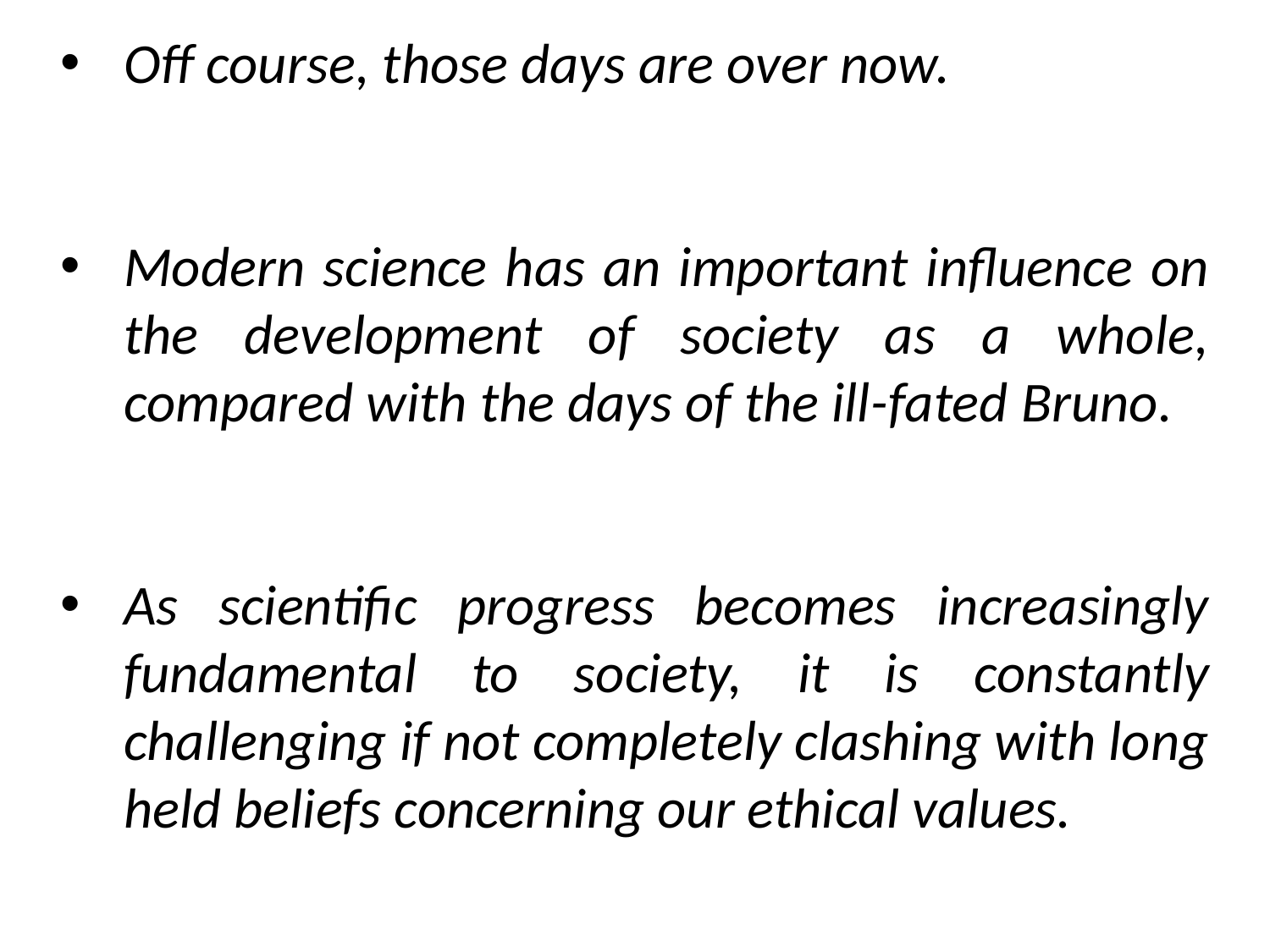

Off course, those days are over now.

Modern science has an important influence on the development of society as a whole, compared with the days of the ill­-fated Bruno.

As scientific progress becomes increasingly fundamental to society, it is constantly challenging if not completely clashing with long held beliefs concerning our ethical values.